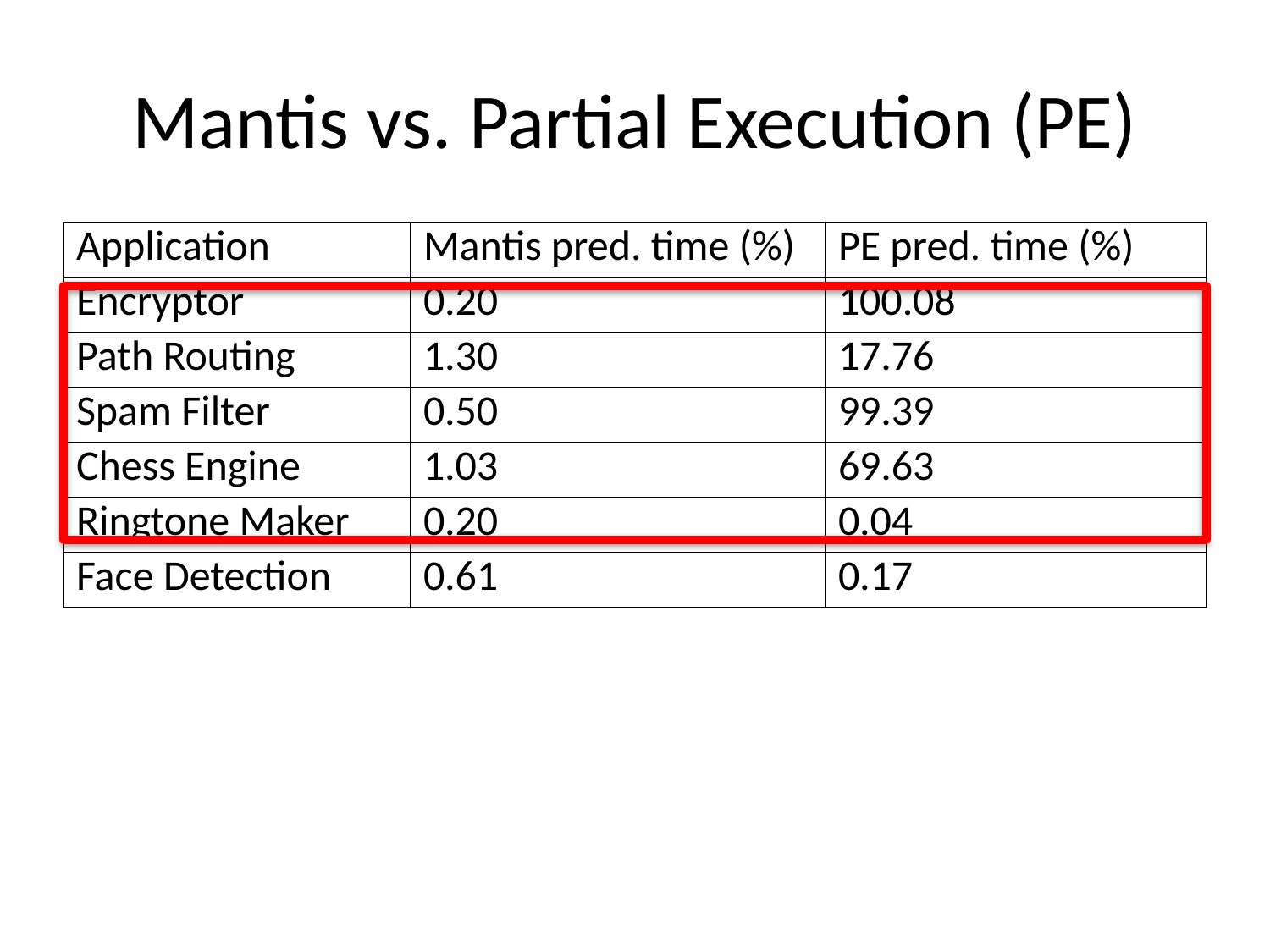

# Mantis vs. Partial Execution (PE)
| Application | Mantis pred. time (%) | PE pred. time (%) |
| --- | --- | --- |
| Encryptor | 0.20 | 100.08 |
| Path Routing | 1.30 | 17.76 |
| Spam Filter | 0.50 | 99.39 |
| Chess Engine | 1.03 | 69.63 |
| Ringtone Maker | 0.20 | 0.04 |
| Face Detection | 0.61 | 0.17 |